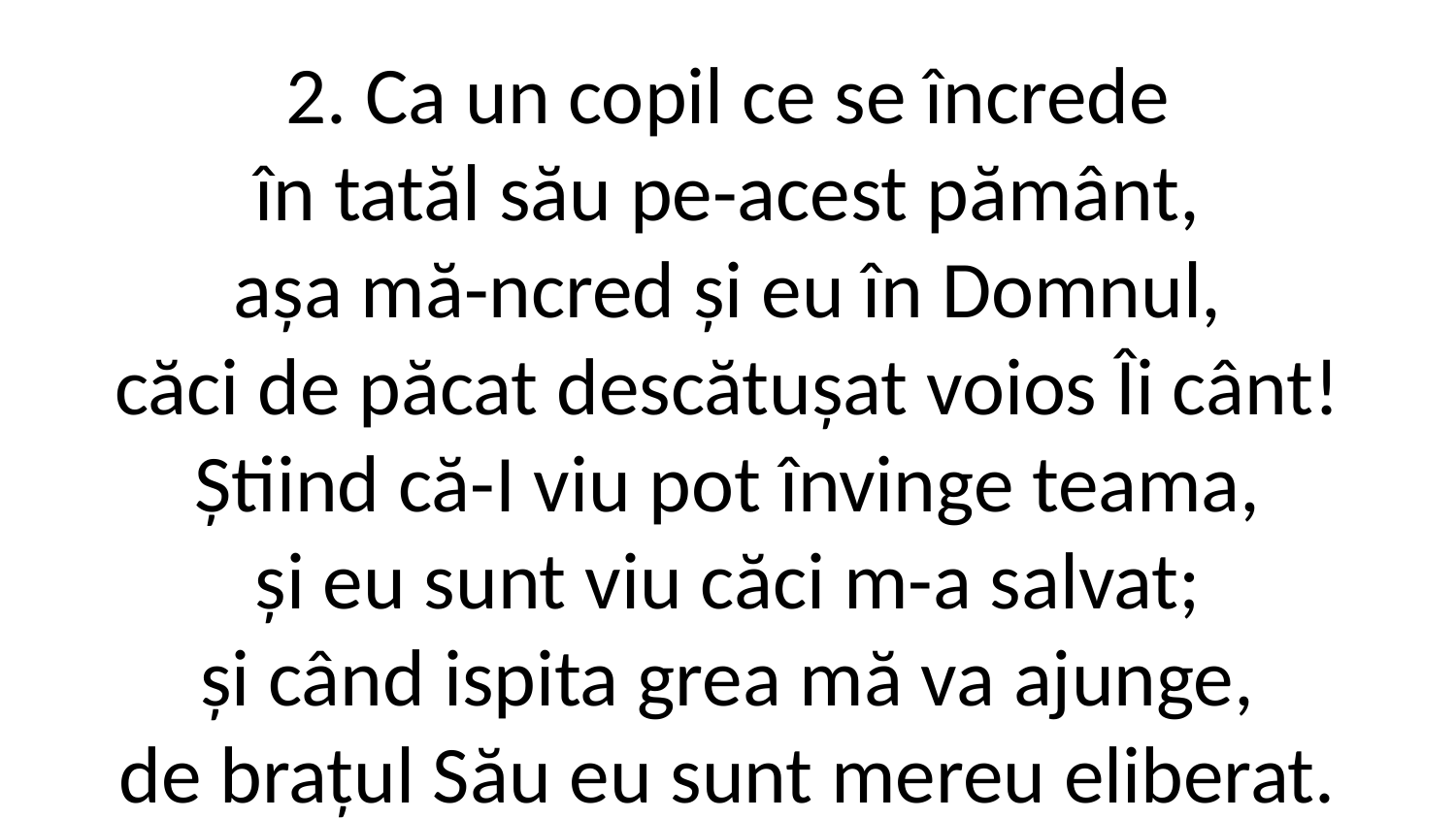

2. Ca un copil ce se încrede
în tatăl său pe-acest pământ,
așa mă-ncred și eu în Domnul,
căci de păcat descătușat voios Îi cânt!
Știind că-I viu pot învinge teama,
și eu sunt viu căci m-a salvat;
și când ispita grea mă va ajunge,
de brațul Său eu sunt mereu eliberat.